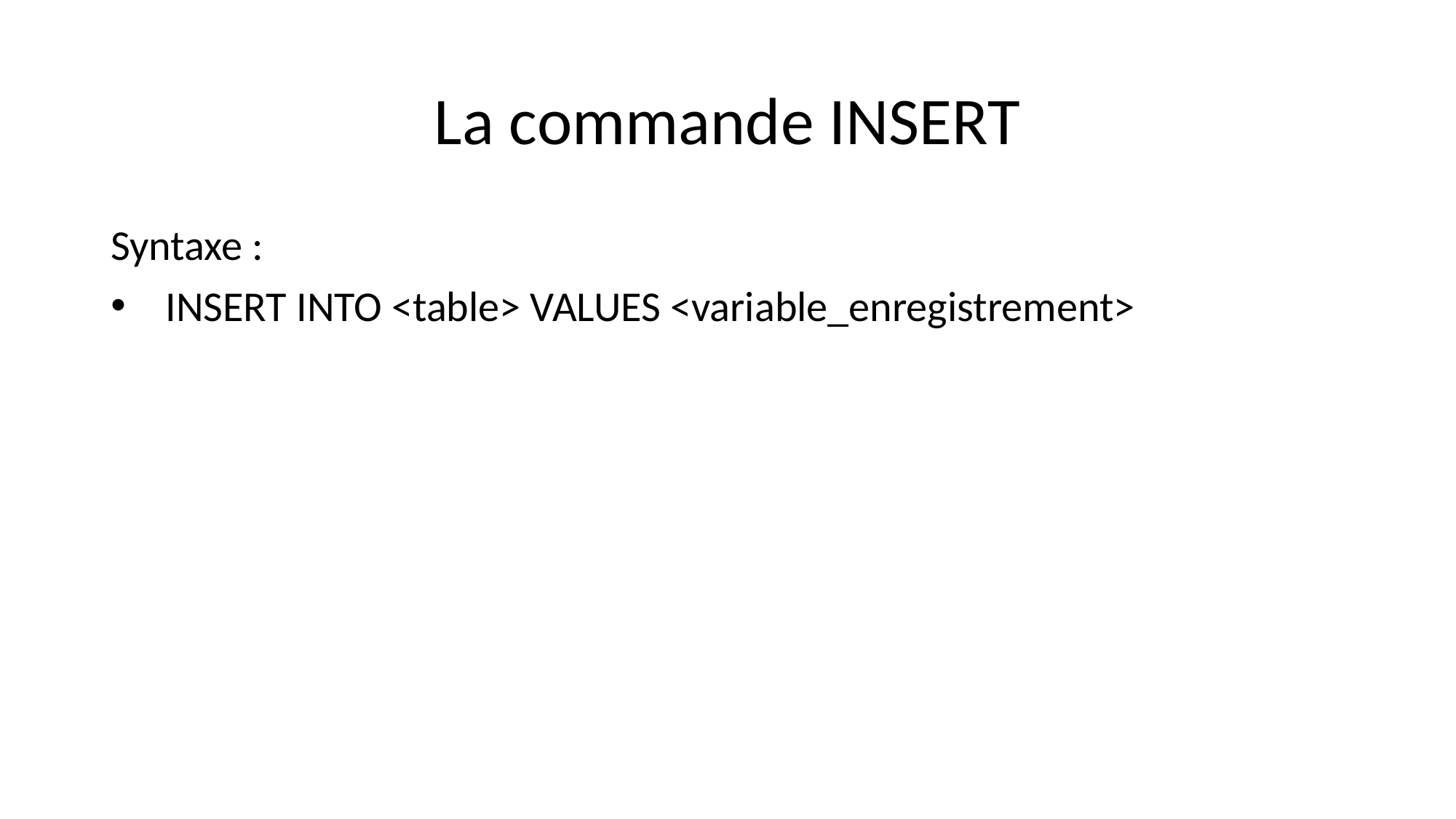

# La commande INSERT
Syntaxe :
INSERT INTO <table> VALUES <variable_enregistrement>